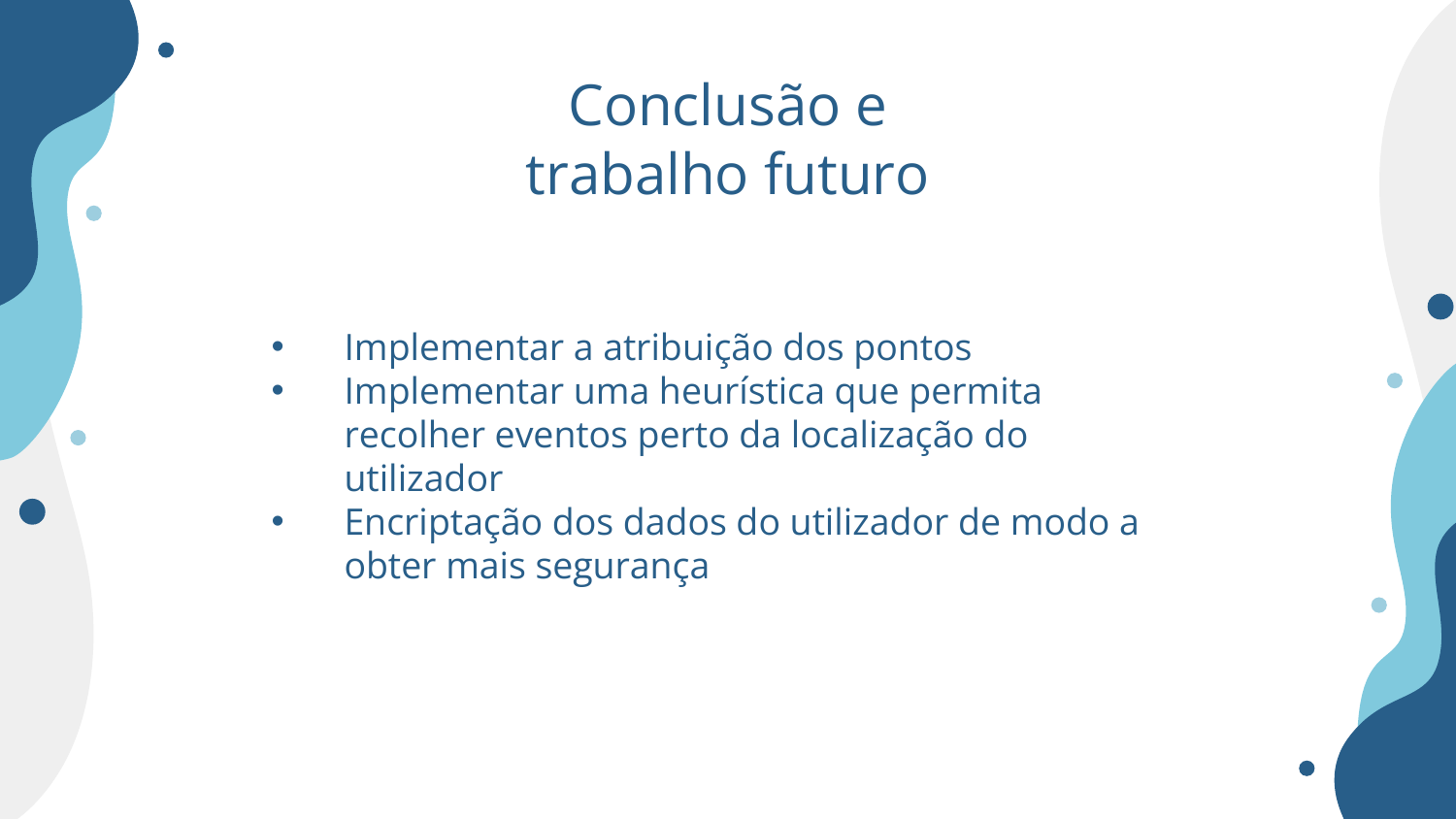

Conclusão e trabalho futuro
Implementar a atribuição dos pontos
Implementar uma heurística que permita recolher eventos perto da localização do utilizador
Encriptação dos dados do utilizador de modo a obter mais segurança